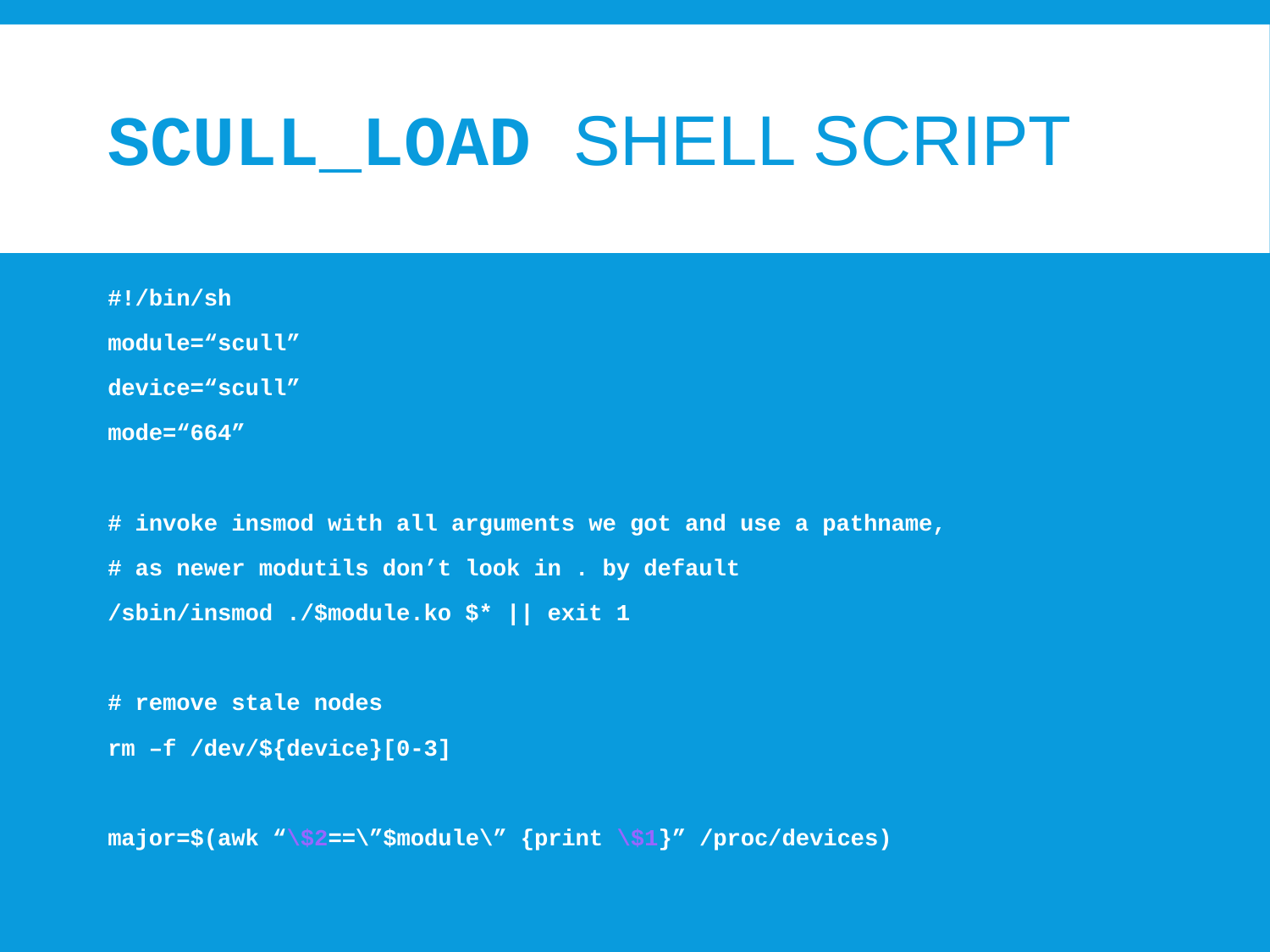

# scull_load Shell Script
#!/bin/sh
module=“scull”
device=“scull”
mode=“664”

# invoke insmod with all arguments we got and use a pathname,
# as newer modutils don’t look in . by default
/sbin/insmod ./$module.ko $* || exit 1

# remove stale nodes
rm –f /dev/${device}[0-3]

major=$(awk “\$2==\”$module\” {print \$1}” /proc/devices)